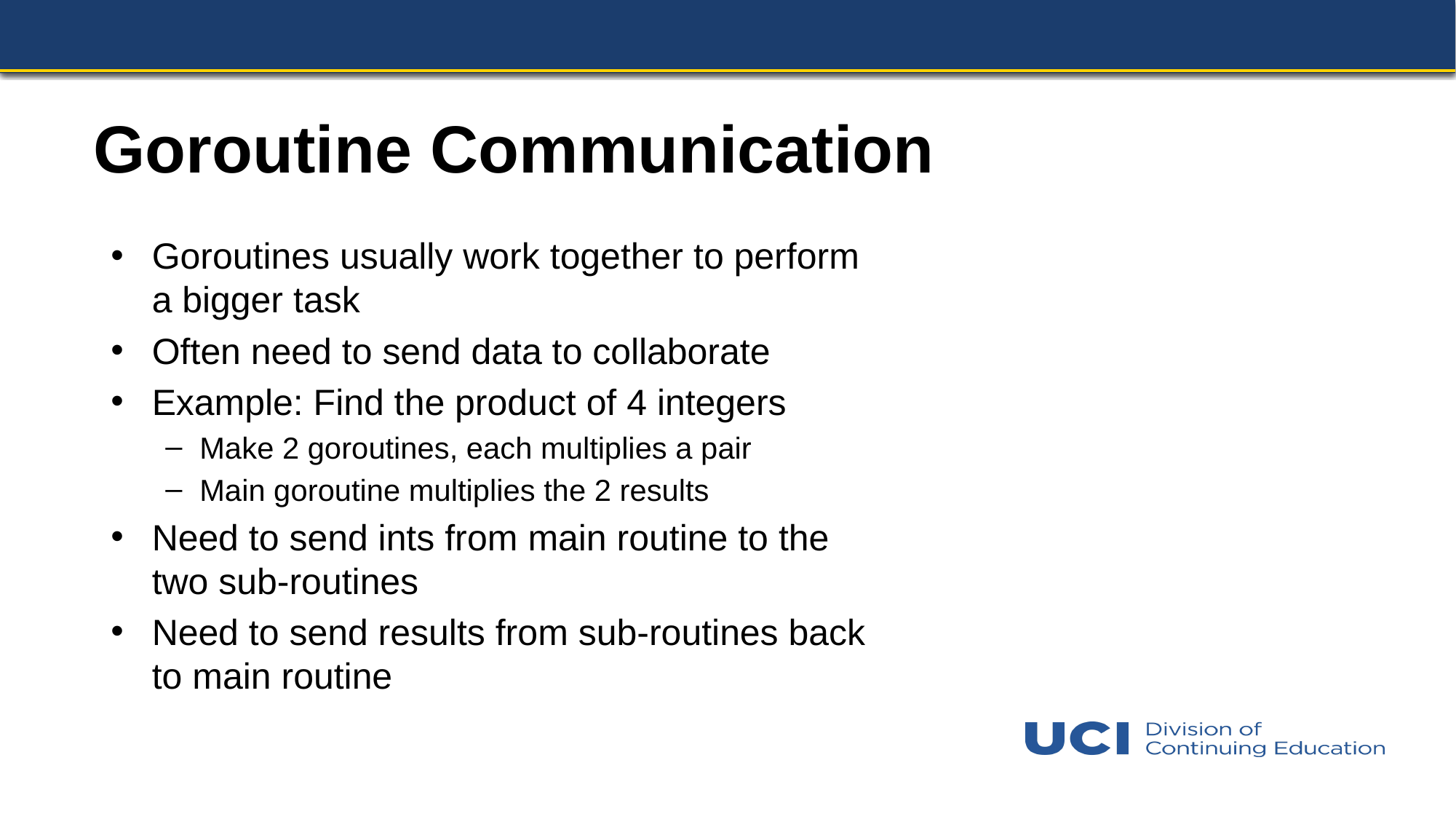

# Goroutine Communication
Goroutines usually work together to perform a bigger task
Often need to send data to collaborate
Example: Find the product of 4 integers
Make 2 goroutines, each multiplies a pair
Main goroutine multiplies the 2 results
Need to send ints from main routine to the two sub-routines
Need to send results from sub-routines back to main routine